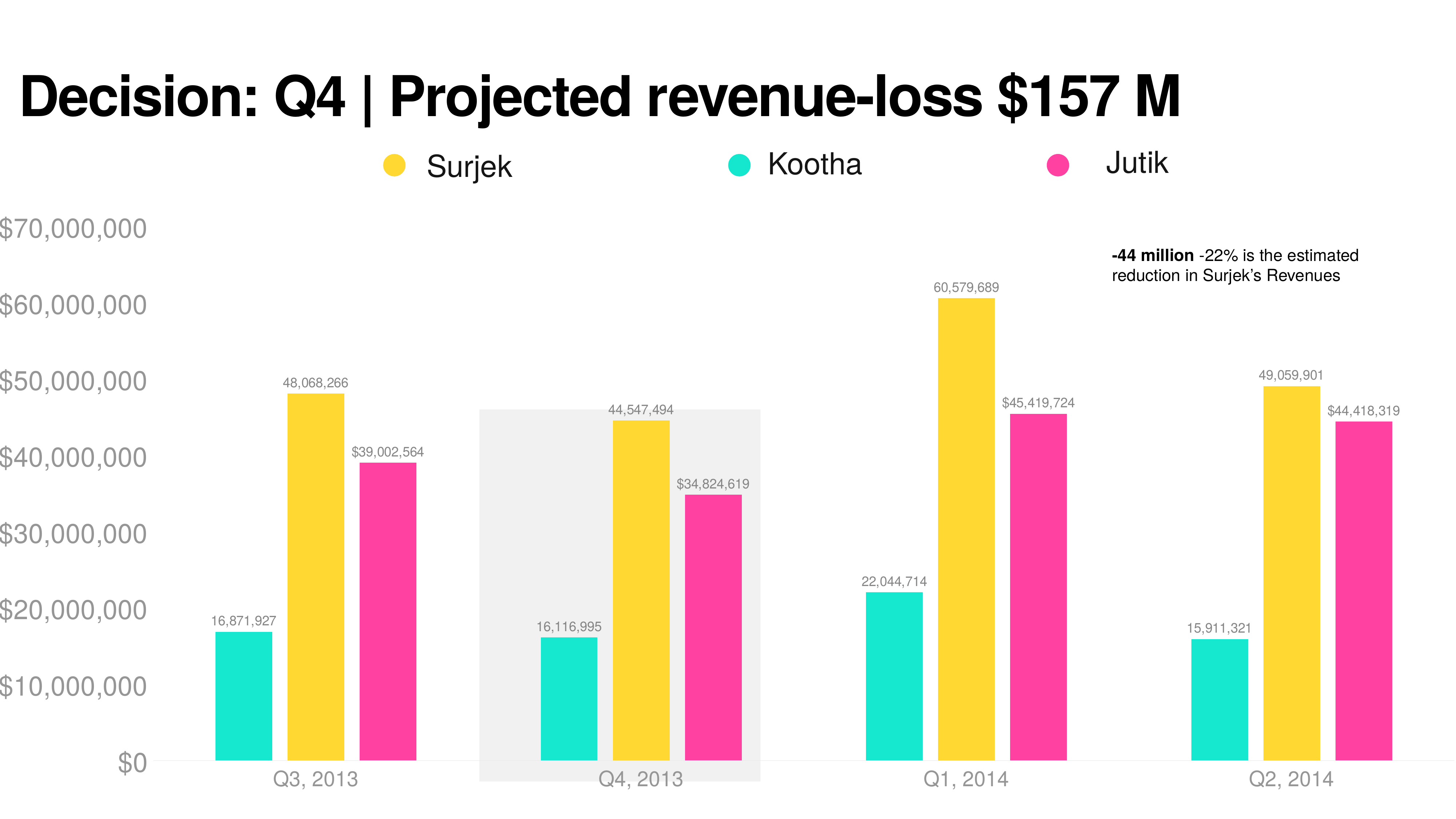

# Decision: Q4 | Projected revenue-loss $157 M
Jutik
Kootha
Surjek

### Chart

| Category | Kootha | Surjek | Jutik |
|---|---|---|---|
| Q3, 2013 | 16871927.267453253 | 48068265.528 | 39002563.592999995 |
| Q4, 2013 | 16116994.863427632 | 44547493.69799999 | 34824618.524000004 |
| Q1, 2014 | 22044713.743623592 | 60579689.131 | 45419724.269999996 |
| Q2, 2014 | 15911321.423648482 | 49059900.812 | 44418318.989999995 |
-44 million -22% is the estimated reduction in Surjek’s Revenues